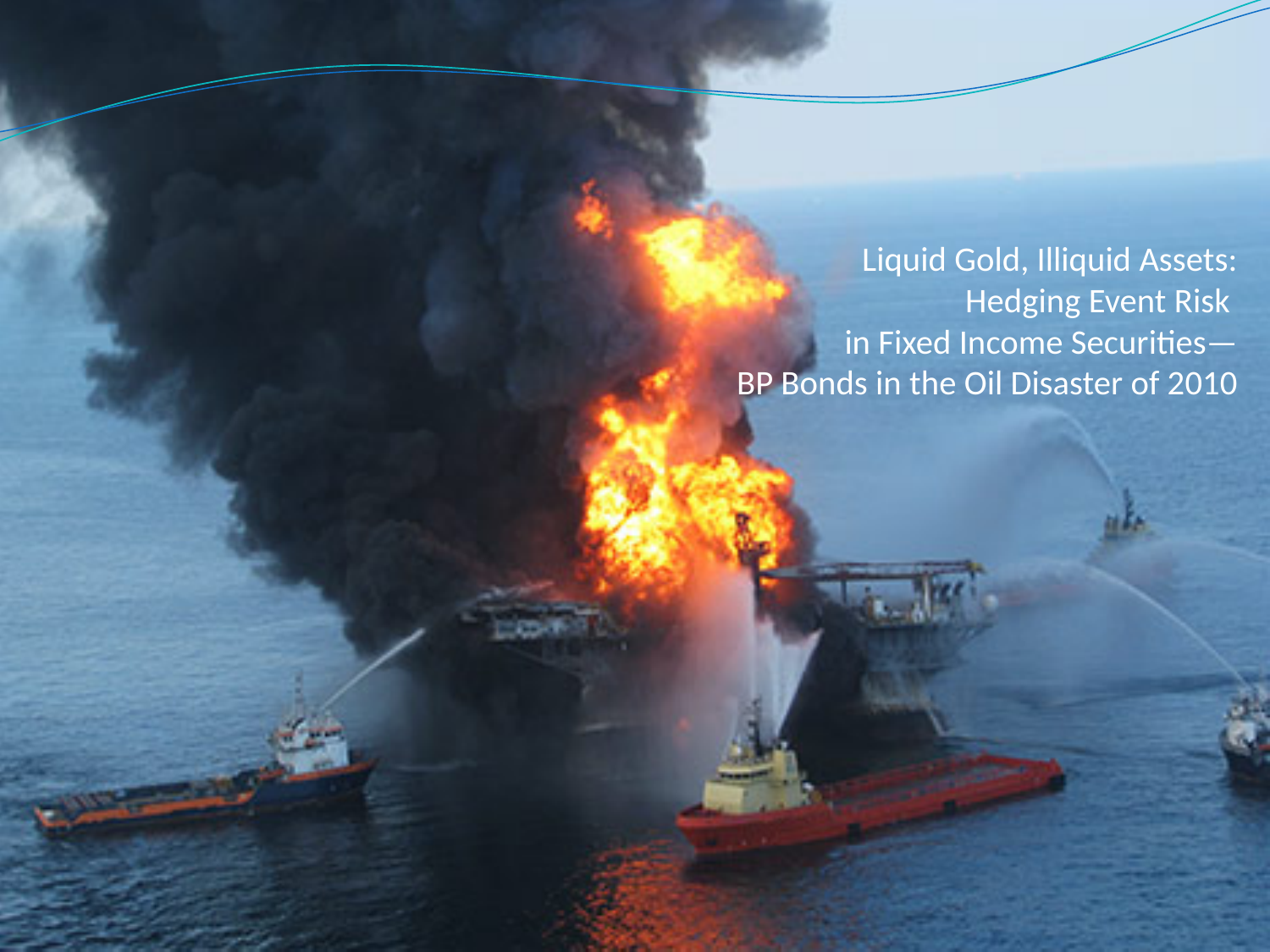

# Liquid Gold, Illiquid Assets: Hedging Event Risk in Fixed Income Securities— BP Bonds in the Oil Disaster of 2010